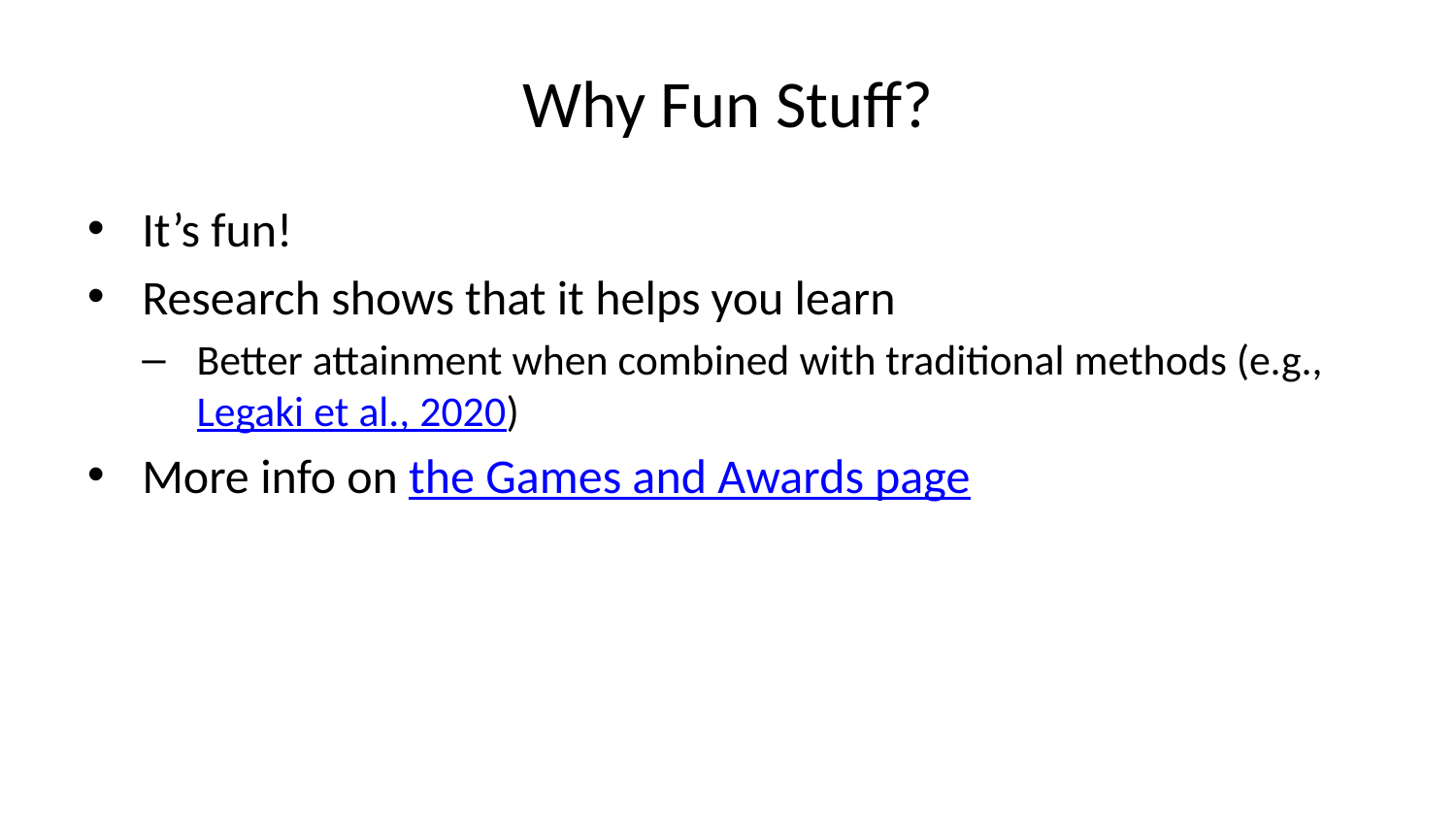

# Why Fun Stuff?
It’s fun!
Research shows that it helps you learn
Better attainment when combined with traditional methods (e.g., Legaki et al., 2020)
More info on the Games and Awards page